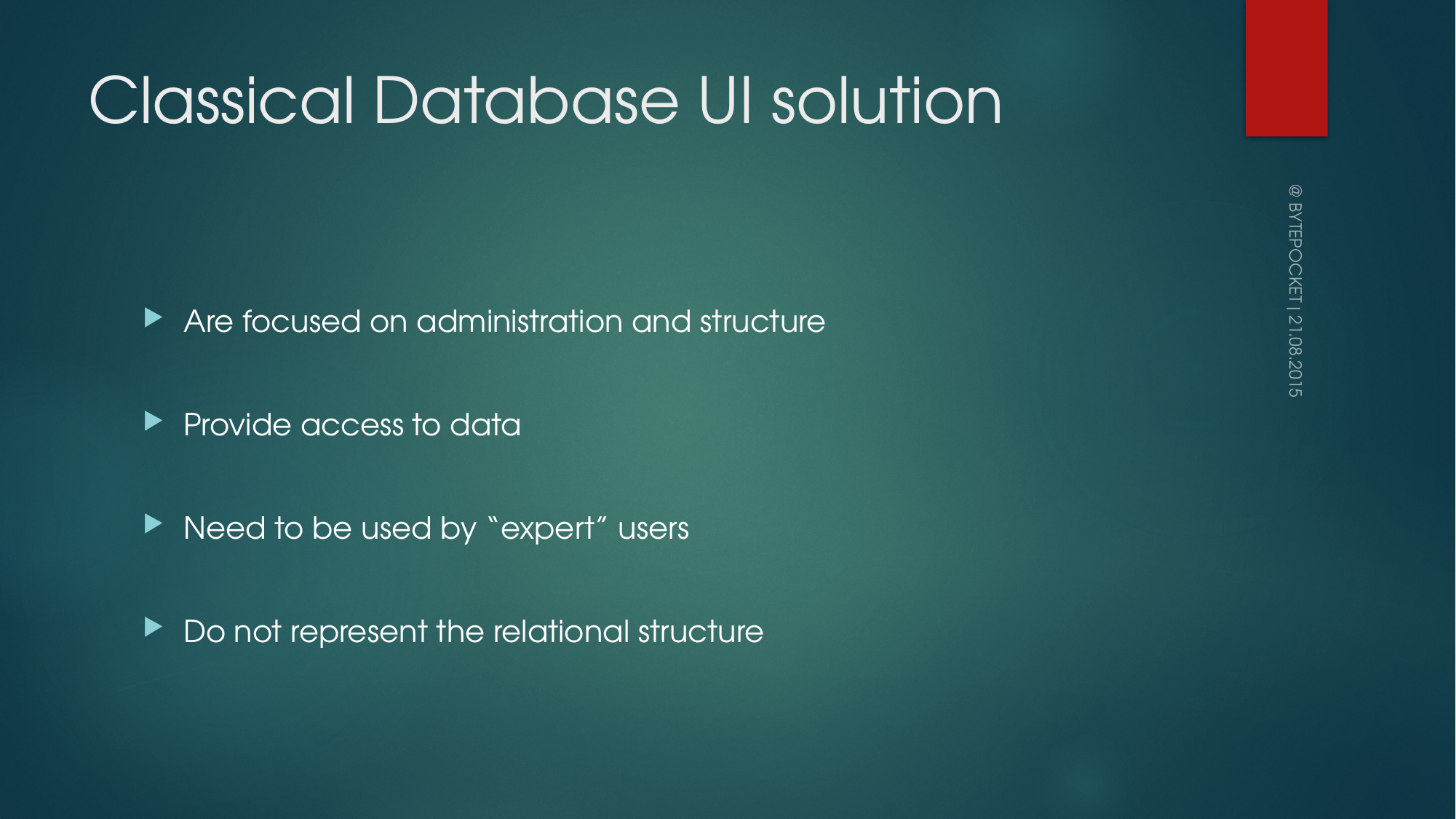

# Classical Database UI solution

Are focused on administration and structure

Provide access to data

Need to be used by “expert” users

Do not represent the relational structure

@ BYTEPOCKET | 21.08.2015